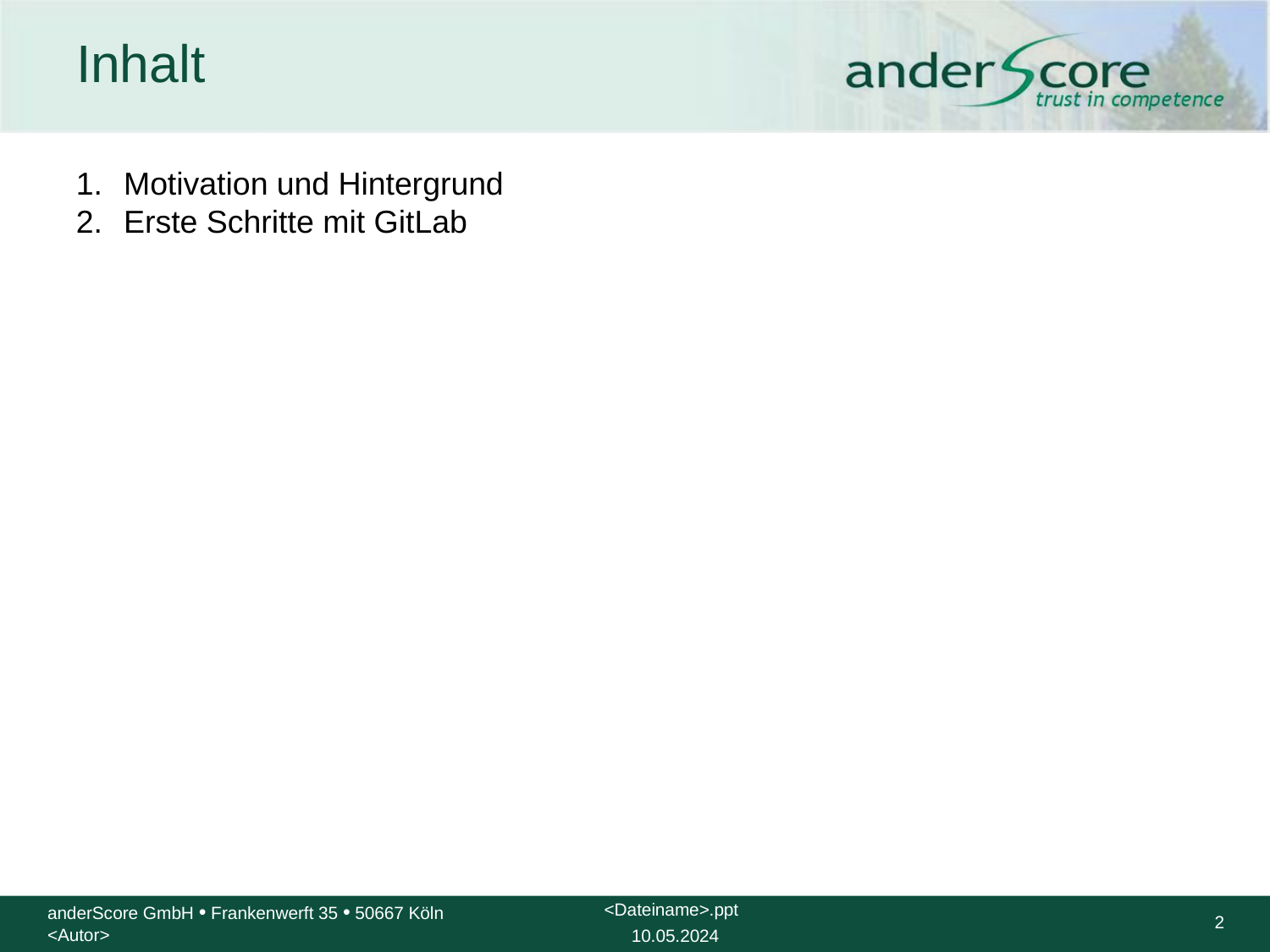

# Inhalt
Motivation und Hintergrund
Erste Schritte mit GitLab